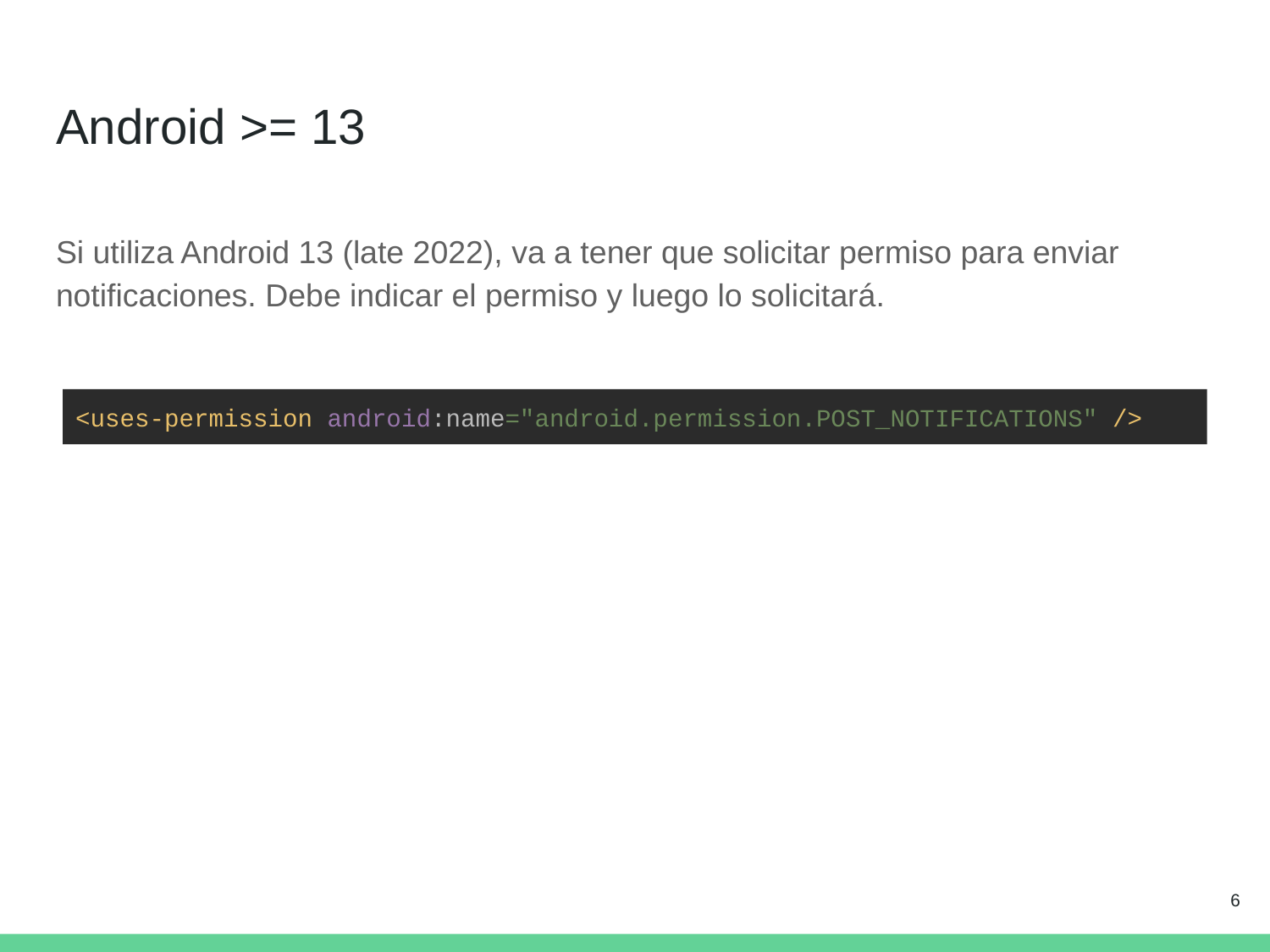

# Android >= 13
Si utiliza Android 13 (late 2022), va a tener que solicitar permiso para enviar notificaciones. Debe indicar el permiso y luego lo solicitará.

<uses-permission android:name="android.permission.POST_NOTIFICATIONS" />
6